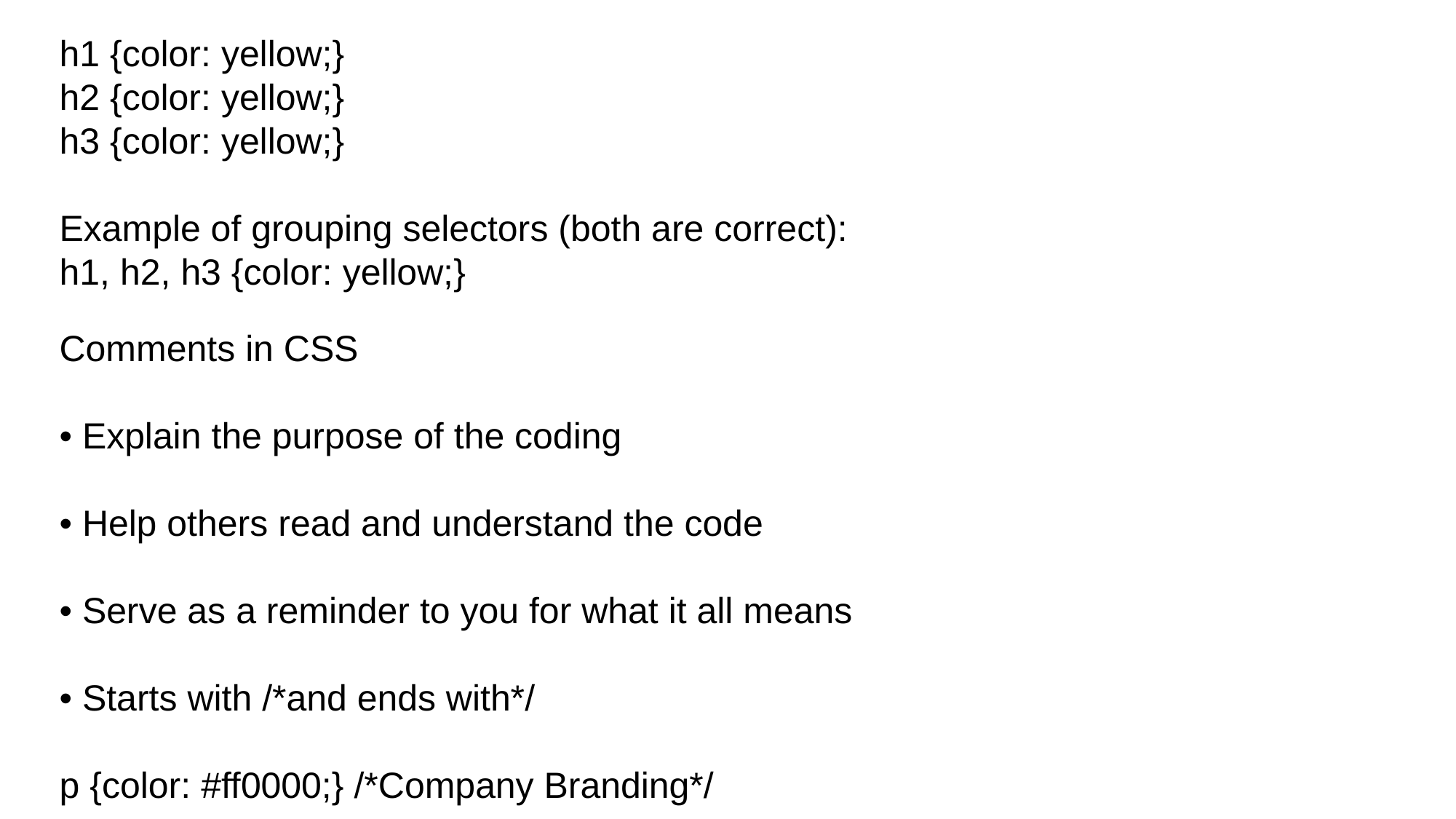

h1 {color: yellow;}
h2 {color: yellow;}
h3 {color: yellow;}

Example of grouping selectors (both are correct):
h1, h2, h3 {color: yellow;}

Comments in CSS

• Explain the purpose of the coding

• Help others read and understand the code

• Serve as a reminder to you for what it all means

• Starts with /*and ends with*/

p {color: #ff0000;} /*Company Branding*/